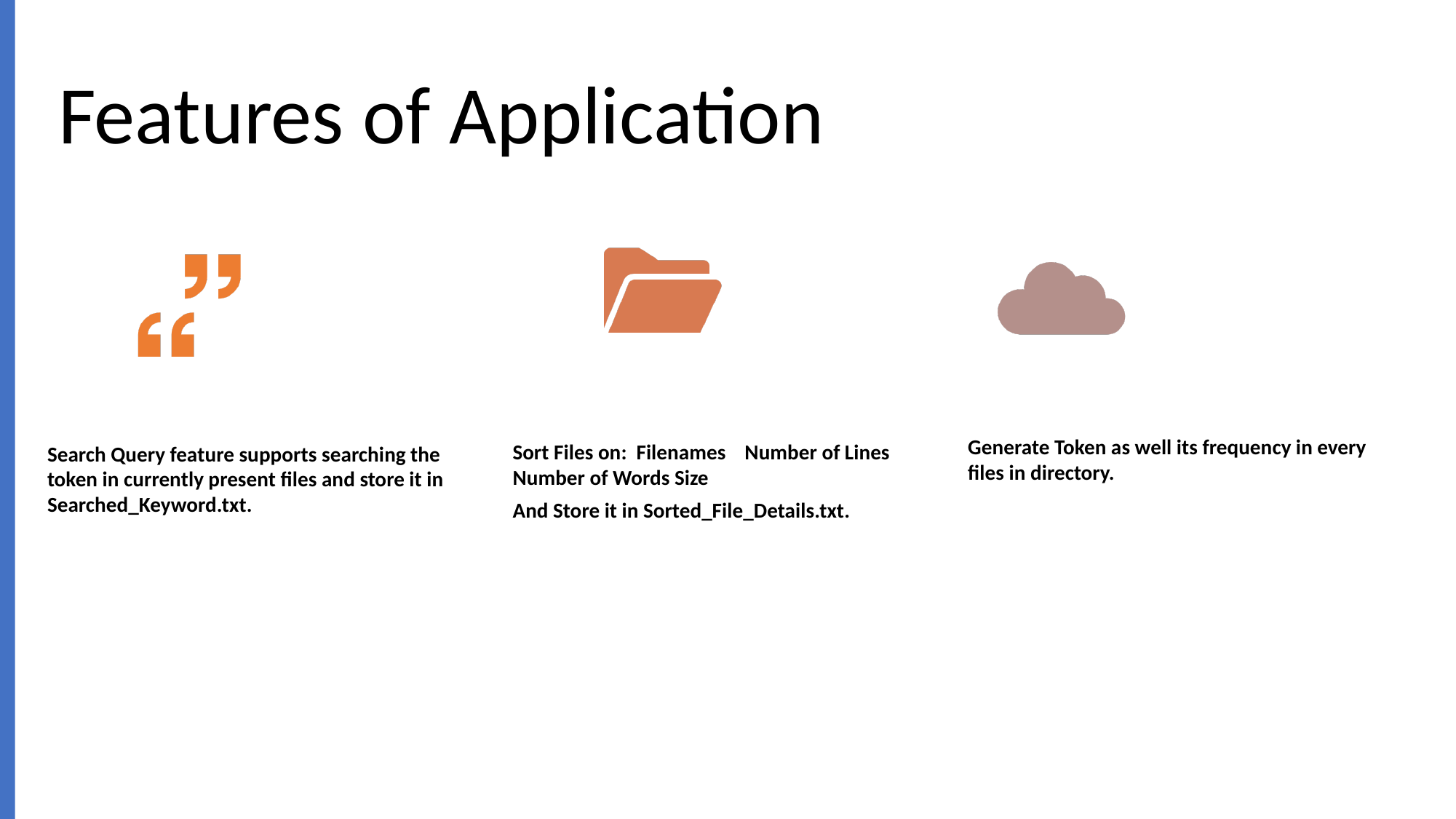

# Features of Application
Search Query feature supports searching the token in currently present files and store it in Searched_Keyword.txt.
Sort Files on:  Filenames    Number of Lines       Number of Words Size
And Store it in Sorted_File_Details.txt.
Generate Token as well its frequency in every files in directory.